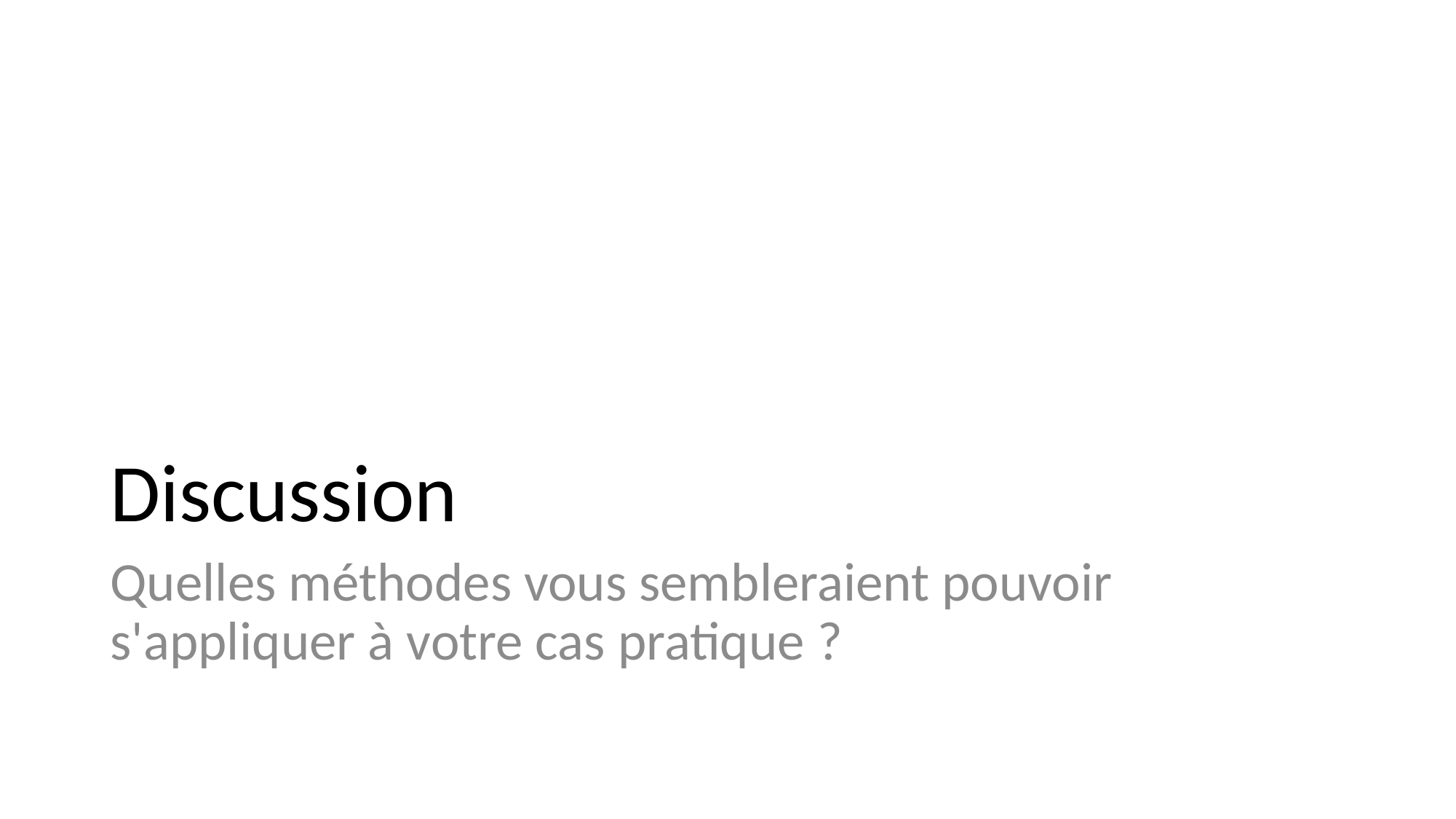

# Discussion
Quelles méthodes vous sembleraient pouvoir s'appliquer à votre cas pratique ?